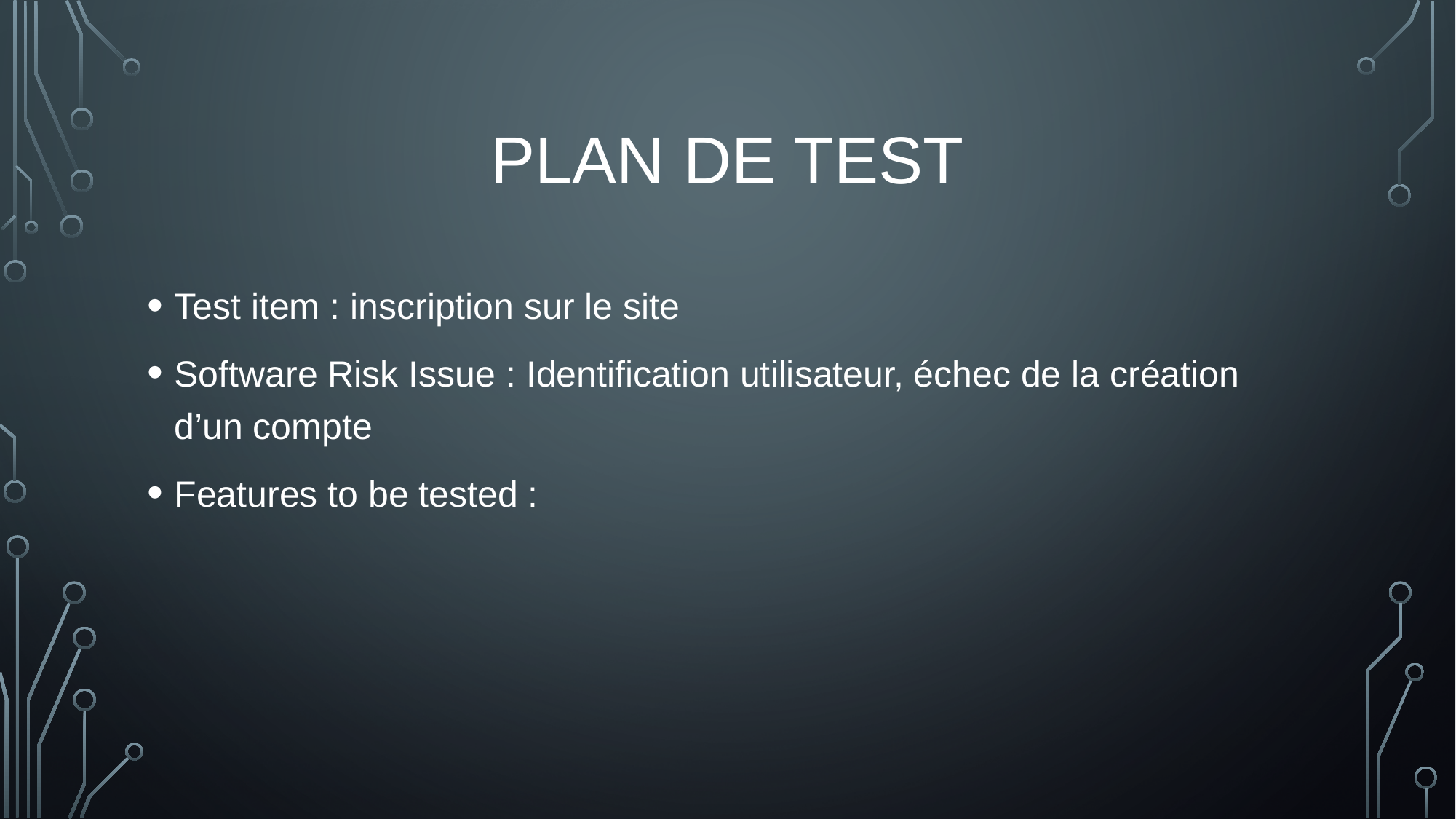

# Plan de test
Test item : inscription sur le site
Software Risk Issue : Identification utilisateur, échec de la création d’un compte
Features to be tested :